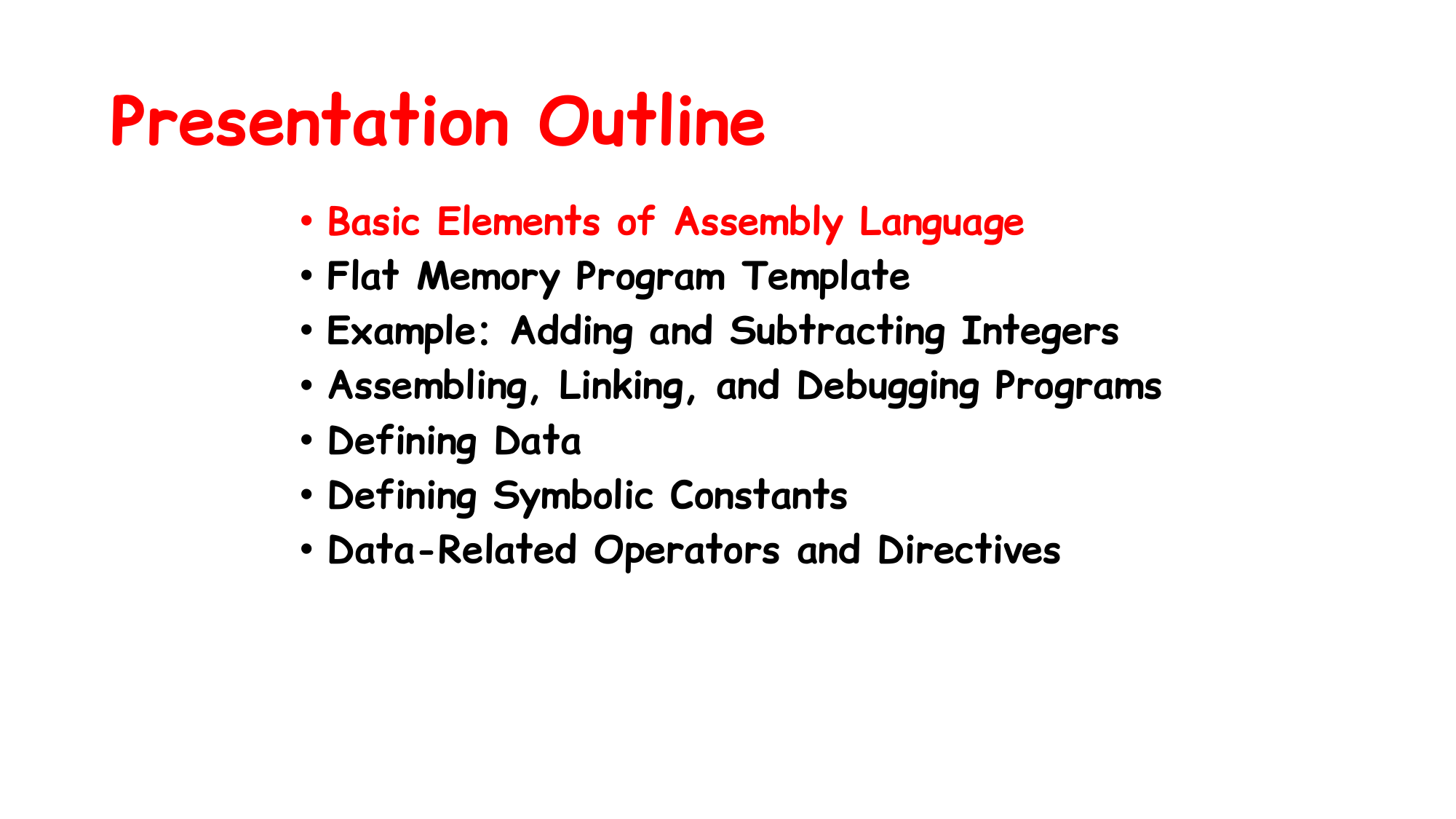

# Presentation Outline
Basic Elements of Assembly Language
Flat Memory Program Template
Example: Adding and Subtracting Integers
Assembling, Linking, and Debugging Programs
Defining Data
Defining Symbolic Constants
Data-Related Operators and Directives